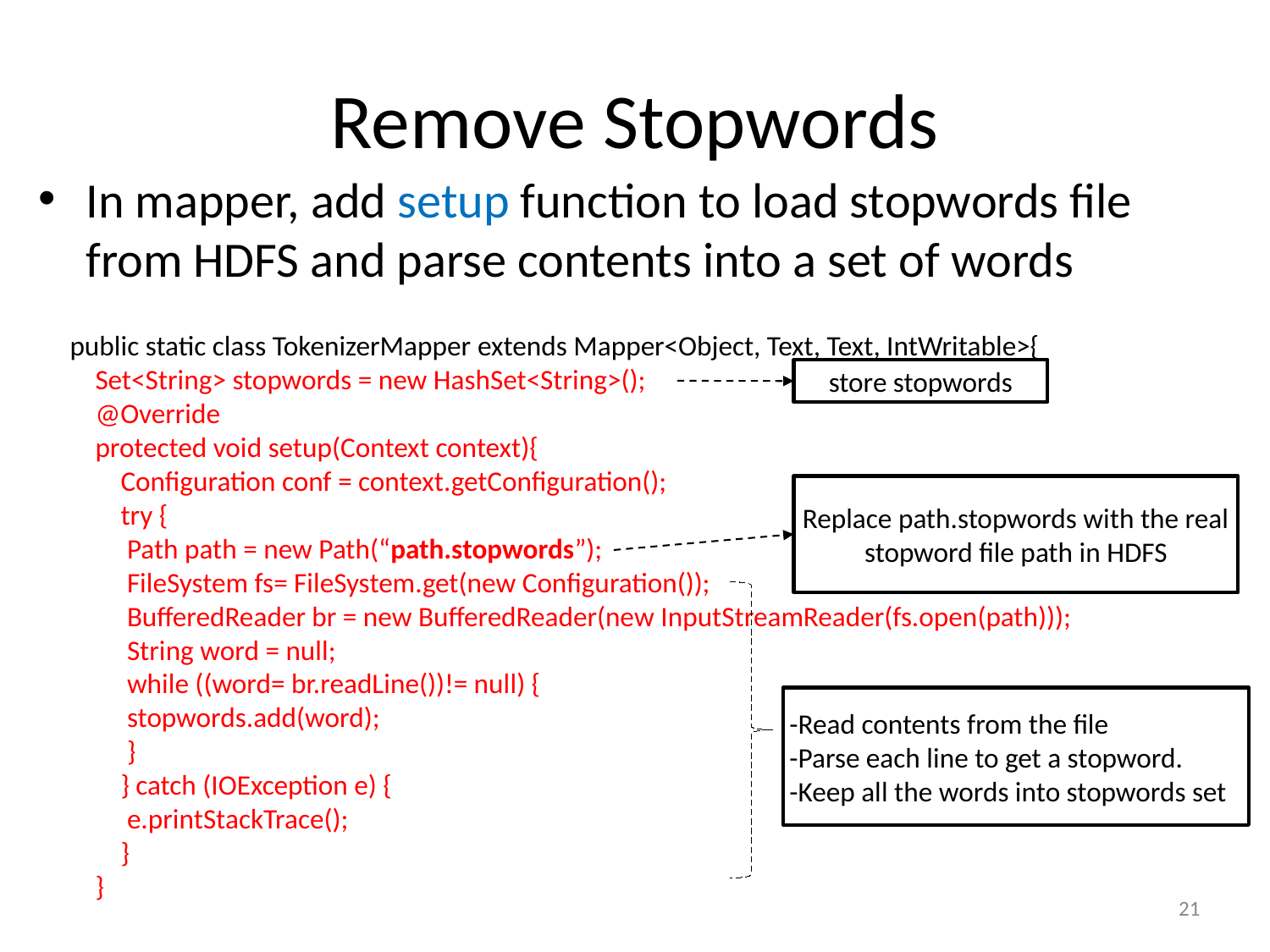

# Remove Stopwords
In mapper, add setup function to load stopwords file from HDFS and parse contents into a set of words
public static class TokenizerMapper extends Mapper<Object, Text, Text, IntWritable>{
    Set<String> stopwords = new HashSet<String>();
    @Override
    protected void setup(Context context){
        Configuration conf = context.getConfiguration();
        try {
         Path path = new Path(“path.stopwords”);
         FileSystem fs= FileSystem.get(new Configuration());
         BufferedReader br = new BufferedReader(new InputStreamReader(fs.open(path)));
         String word = null;
         while ((word= br.readLine())!= null) {
         stopwords.add(word);
         }
        } catch (IOException e) {
         e.printStackTrace();
        }
    }
store stopwords

Replace path.stopwords with the real stopword file path in HDFS

-Read contents from the file
-Parse each line to get a stopword.
-Keep all the words into stopwords set

21